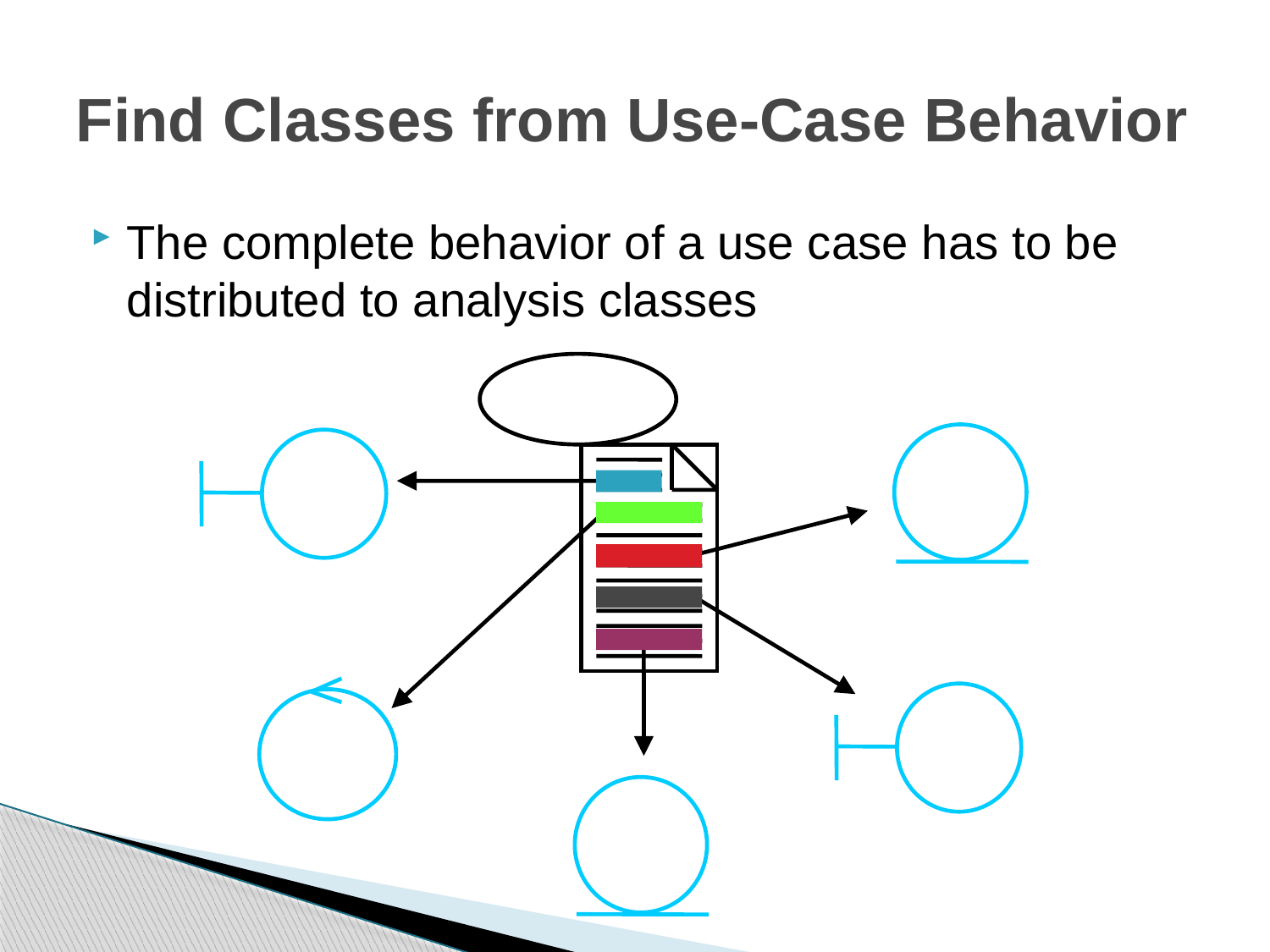

# Find Classes from Use-Case Behavior
The complete behavior of a use case has to be distributed to analysis classes